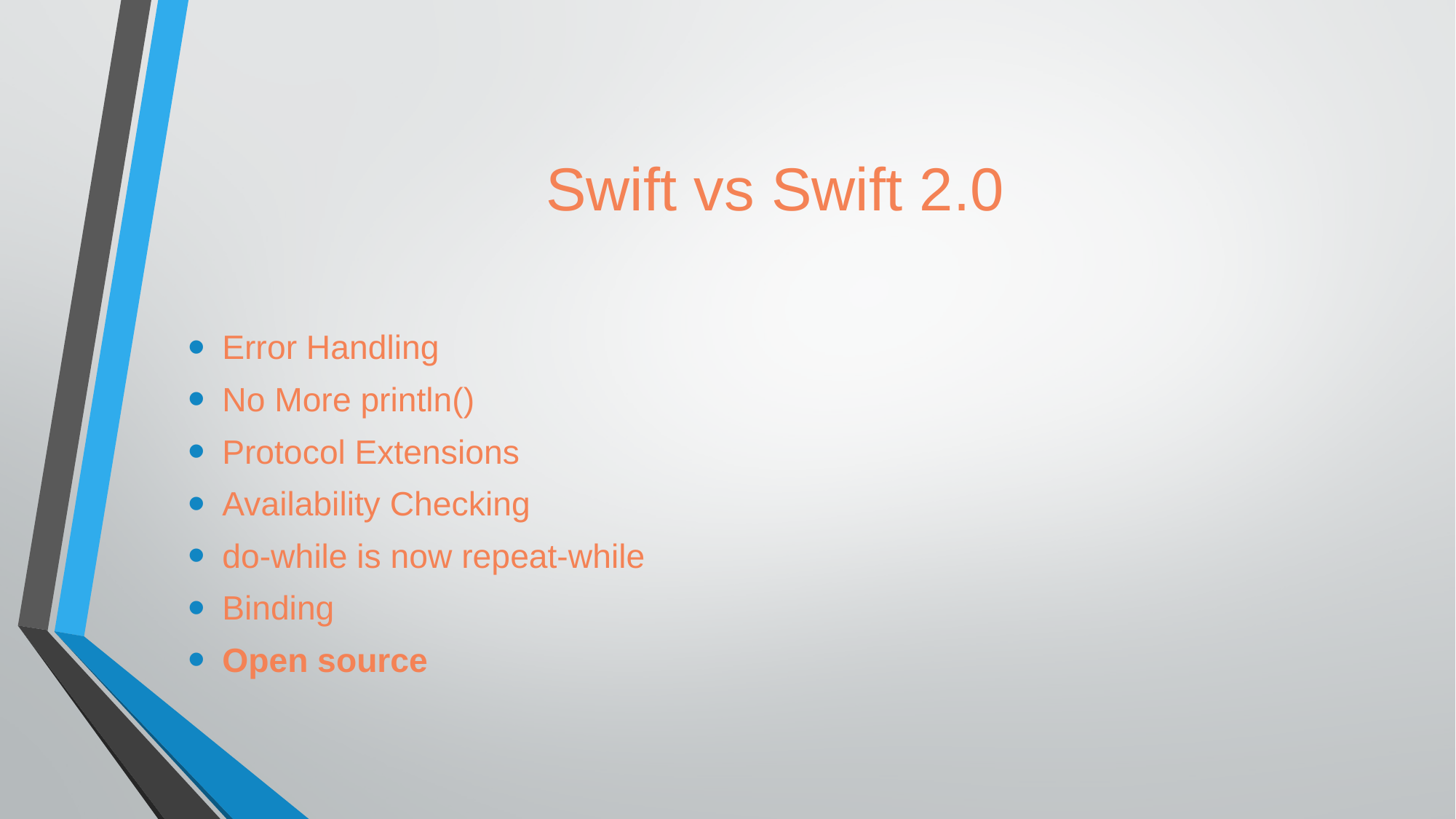

# Swift vs Swift 2.0
Error Handling
No More println()
Protocol Extensions
Availability Checking
do-while is now repeat-while
Binding
Open source